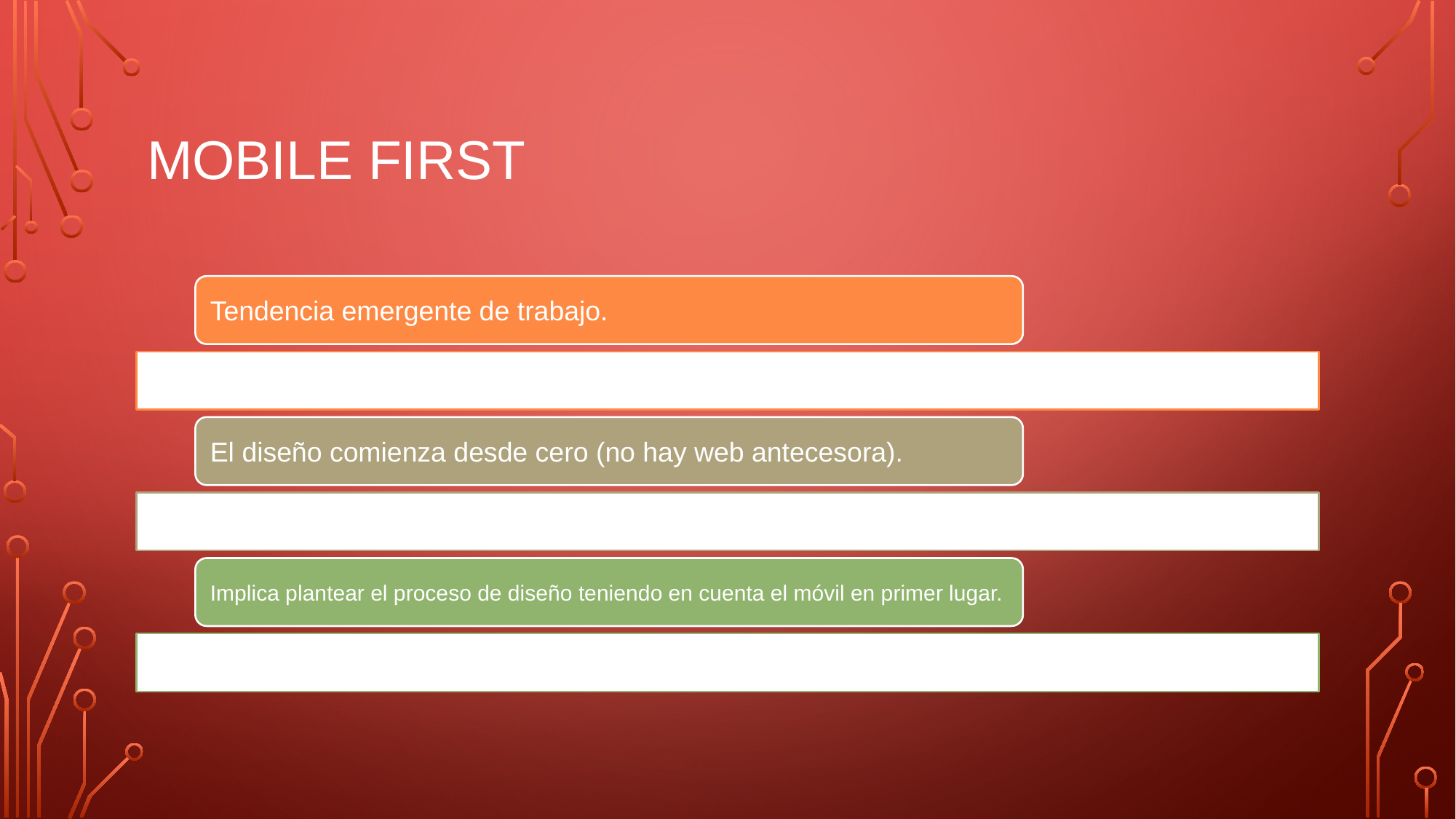

# Mobile first
Tendencia emergente de trabajo.
El diseño comienza desde cero (no hay web antecesora).
Implica plantear el proceso de diseño teniendo en cuenta el móvil en primer lugar.